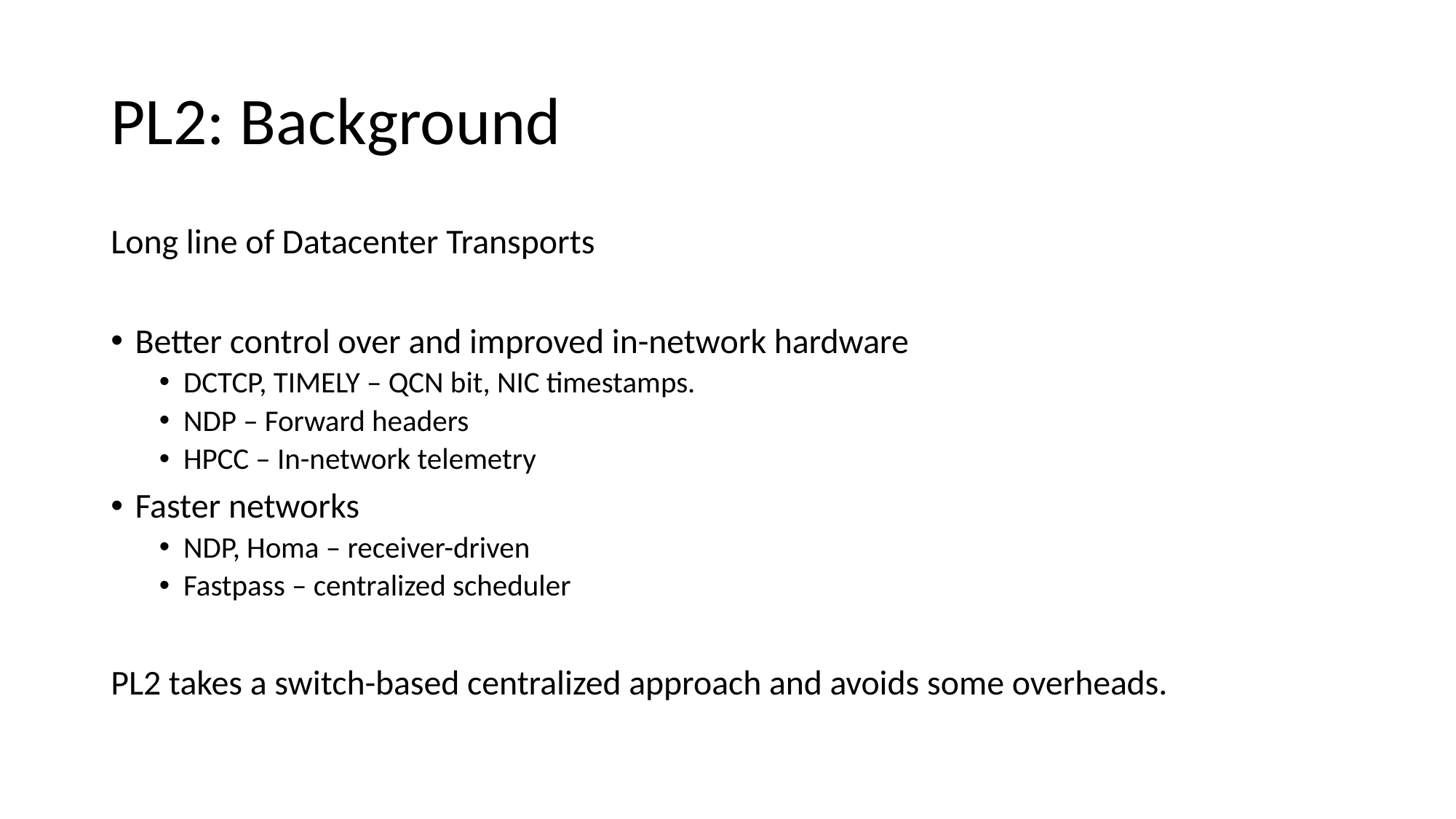

# PL2: Background
Long line of Datacenter Transports

Better control over and improved in-network hardware
DCTCP, TIMELY – QCN bit, NIC timestamps.
NDP – Forward headers
HPCC – In-network telemetry
Faster networks
NDP, Homa – receiver-driven
Fastpass – centralized scheduler

PL2 takes a switch-based centralized approach and avoids some overheads.